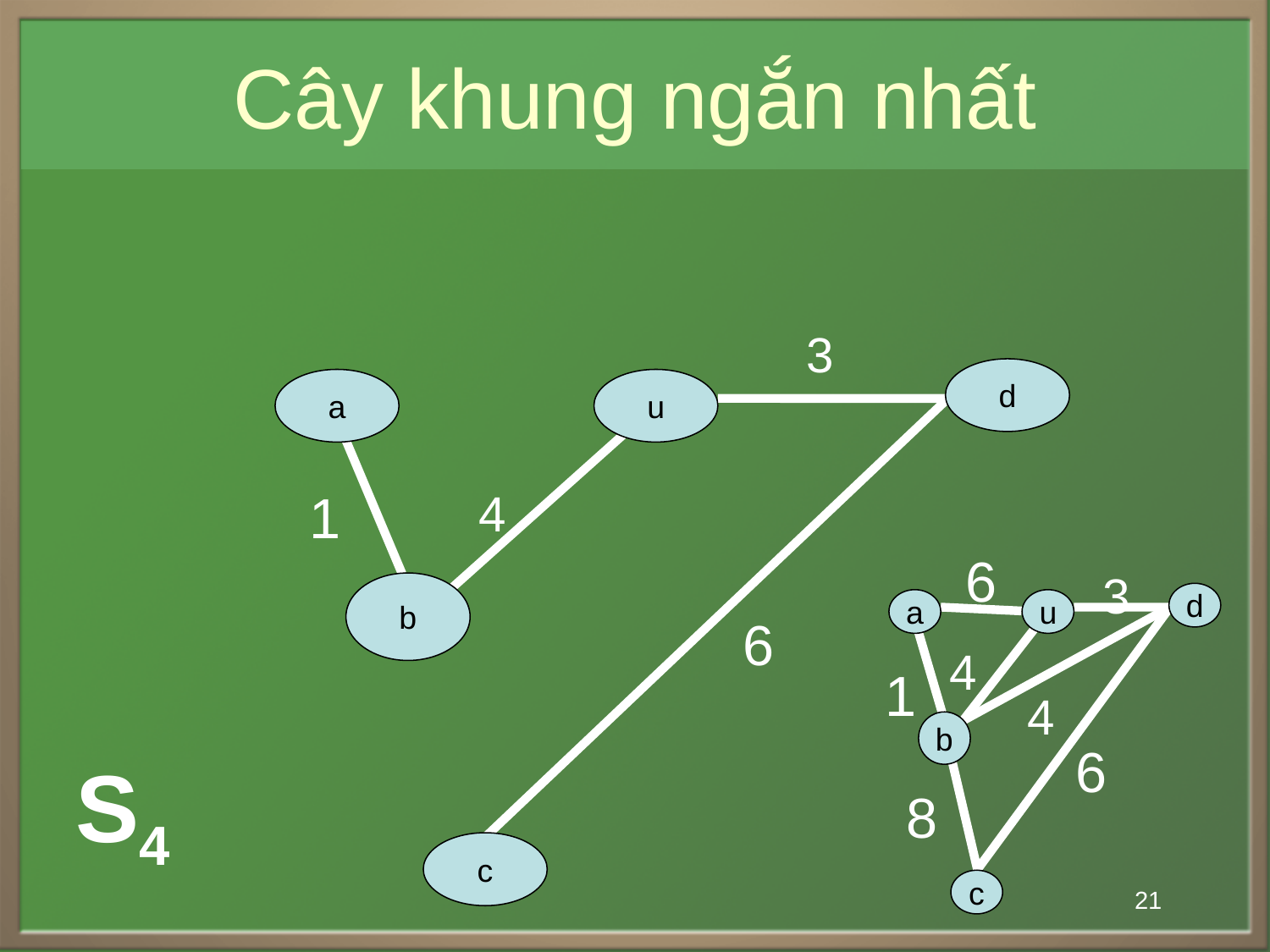

# Cây khung ngắn nhất
3

d
a
u

1
4
6
3

d
a
u

4
1
4
b
6

8

c
b
6

S4

c
21